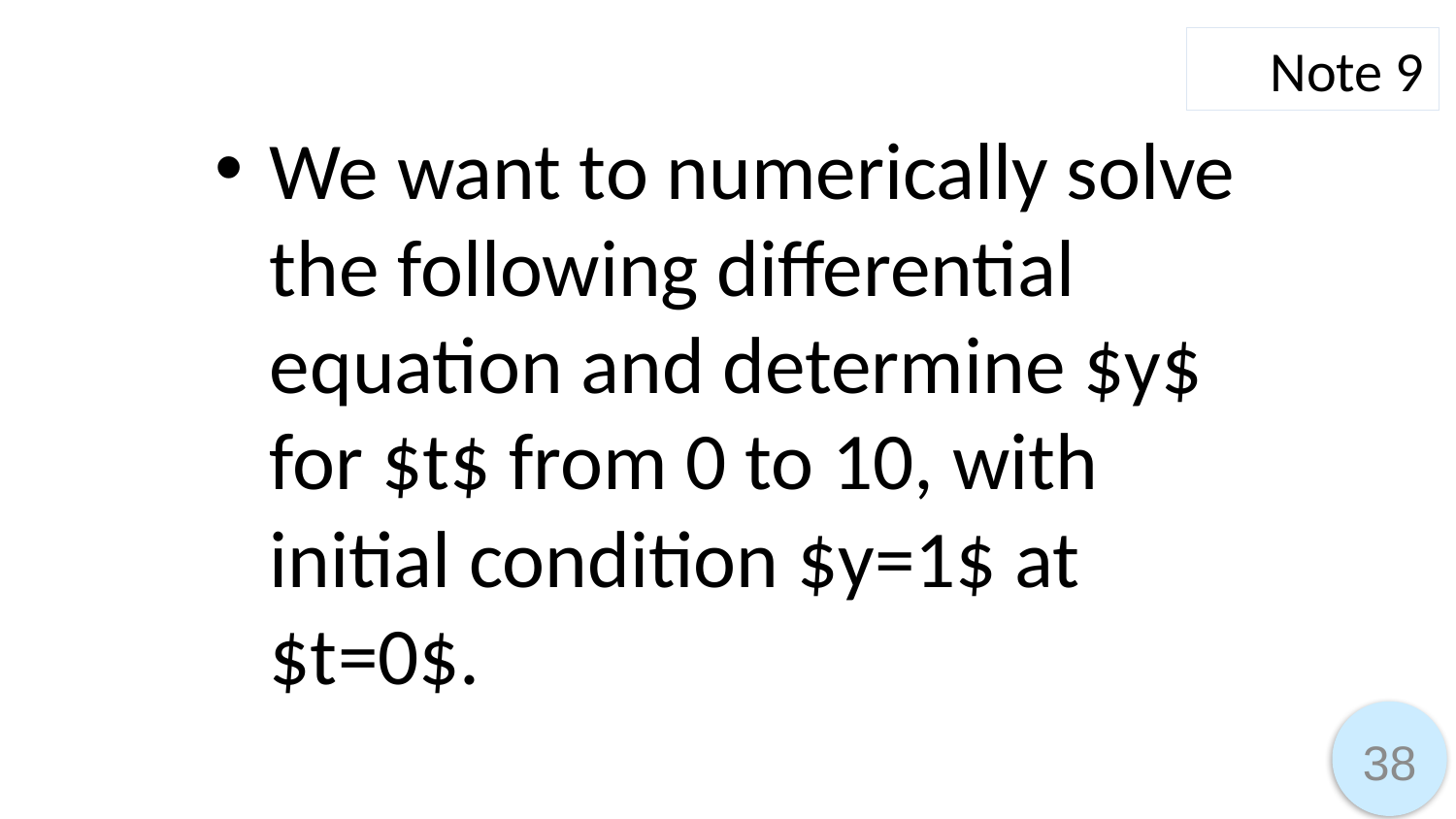

Note 9
We want to numerically solve the following differential equation and determine $y$ for $t$ from 0 to 10, with initial condition $y=1$ at $t=0$.
38